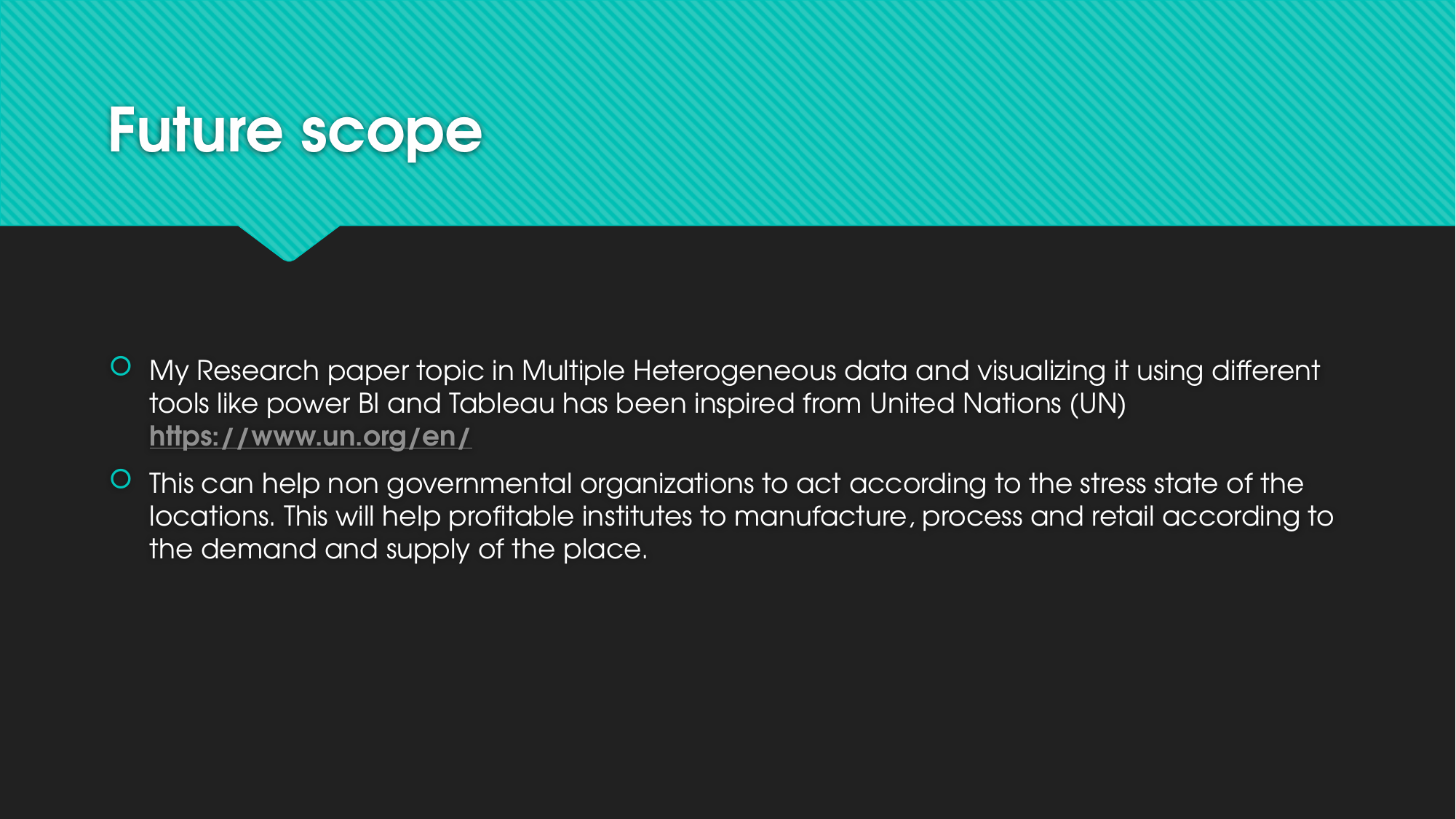

# Future scope
My Research paper topic in Multiple Heterogeneous data and visualizing it using different tools like power BI and Tableau has been inspired from United Nations (UN) https://www.un.org/en/
This can help non governmental organizations to act according to the stress state of the locations. This will help profitable institutes to manufacture, process and retail according to the demand and supply of the place.